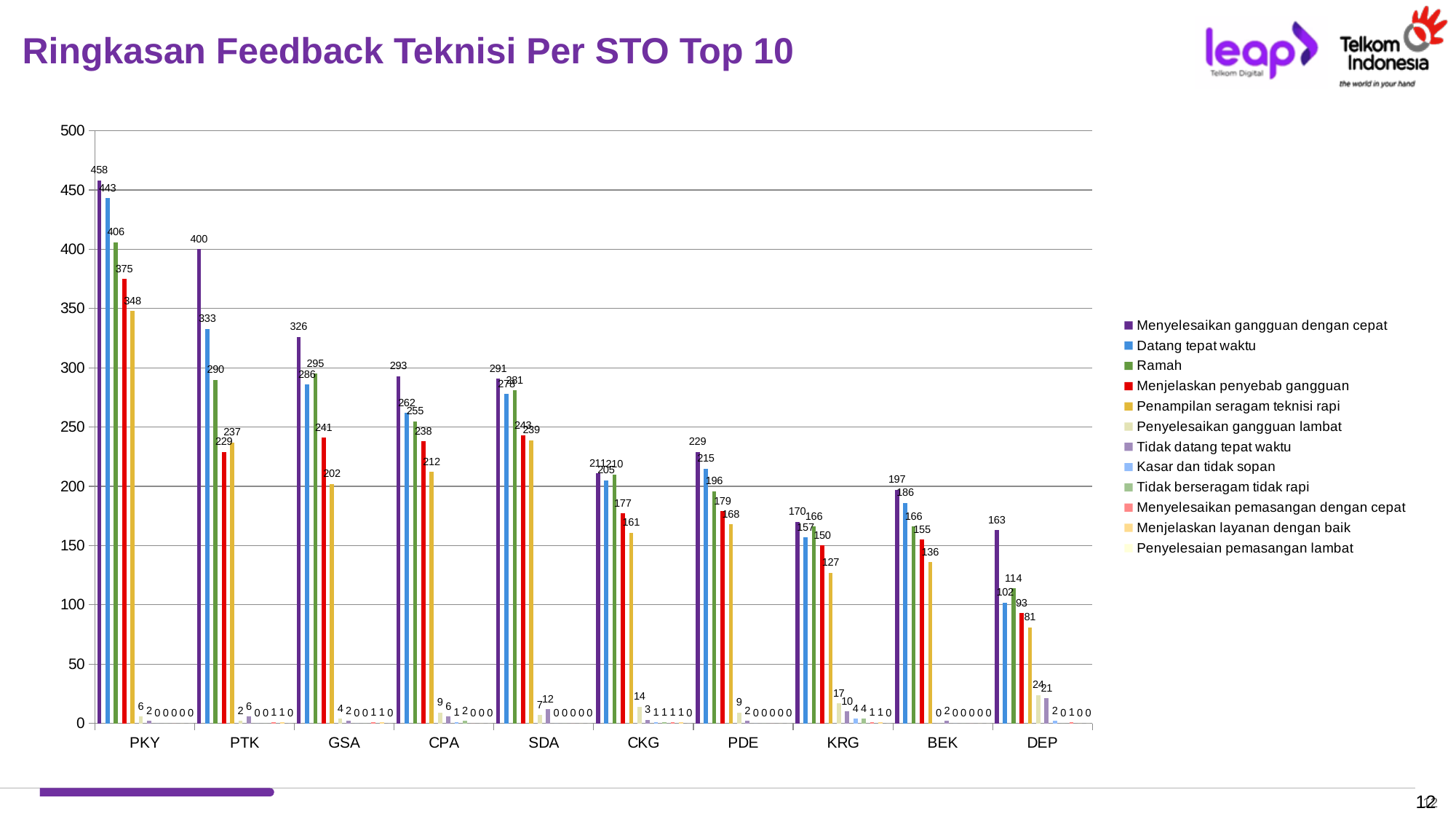

# Ringkasan Feedback Teknisi Per STO Top 10

### Chart

| Category | Menyelesaikan gangguan dengan cepat | Datang tepat waktu | Ramah | Menjelaskan penyebab gangguan | Penampilan seragam teknisi rapi | Penyelesaikan gangguan lambat | Tidak datang tepat waktu | Kasar dan tidak sopan | Tidak berseragam tidak rapi | Menyelesaikan pemasangan dengan cepat | Menjelaskan layanan dengan baik | Penyelesaian pemasangan lambat |
|---|---|---|---|---|---|---|---|---|---|---|---|---|
| PKY | 458.0 | 443.0 | 406.0 | 375.0 | 348.0 | 6.0 | 2.0 | 0.0 | 0.0 | 0.0 | 0.0 | 0.0 |
| PTK | 400.0 | 333.0 | 290.0 | 229.0 | 237.0 | 2.0 | 6.0 | 0.0 | 0.0 | 1.0 | 1.0 | 0.0 |
| GSA | 326.0 | 286.0 | 295.0 | 241.0 | 202.0 | 4.0 | 2.0 | 0.0 | 0.0 | 1.0 | 1.0 | 0.0 |
| CPA | 293.0 | 262.0 | 255.0 | 238.0 | 212.0 | 9.0 | 6.0 | 1.0 | 2.0 | 0.0 | 0.0 | 0.0 |
| SDA | 291.0 | 278.0 | 281.0 | 243.0 | 239.0 | 7.0 | 12.0 | 0.0 | 0.0 | 0.0 | 0.0 | 0.0 |
| CKG | 211.0 | 205.0 | 210.0 | 177.0 | 161.0 | 14.0 | 3.0 | 1.0 | 1.0 | 1.0 | 1.0 | 0.0 |
| PDE | 229.0 | 215.0 | 196.0 | 179.0 | 168.0 | 9.0 | 2.0 | 0.0 | 0.0 | 0.0 | 0.0 | 0.0 |
| KRG | 170.0 | 157.0 | 166.0 | 150.0 | 127.0 | 17.0 | 10.0 | 4.0 | 4.0 | 1.0 | 1.0 | 0.0 |
| BEK | 197.0 | 186.0 | 166.0 | 155.0 | 136.0 | 0.0 | 2.0 | 0.0 | 0.0 | 0.0 | 0.0 | 0.0 |
| DEP | 163.0 | 102.0 | 114.0 | 93.0 | 81.0 | 24.0 | 21.0 | 2.0 | 0.0 | 1.0 | 0.0 | 0.0 |